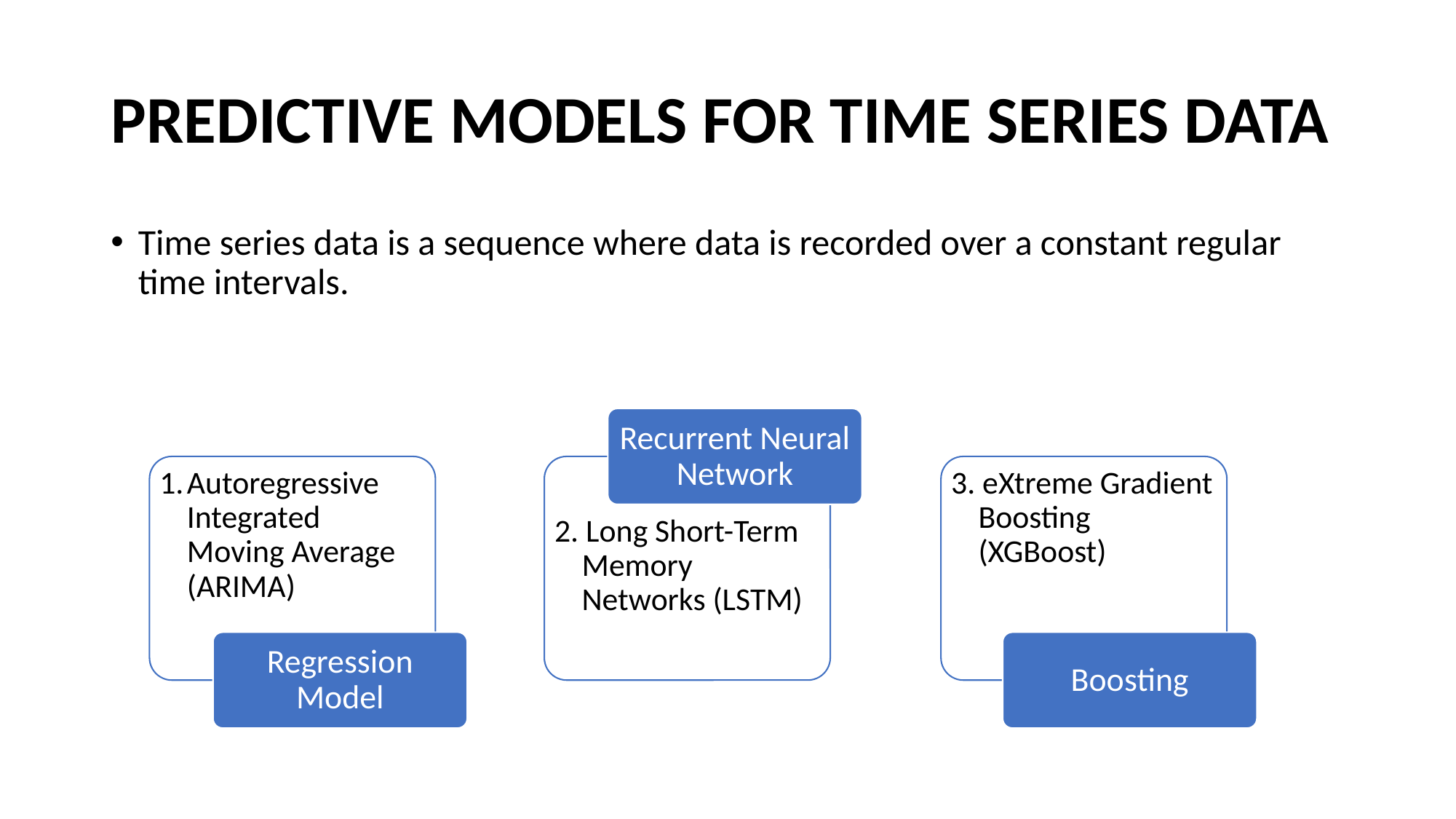

# PREDICTIVE MODELS FOR TIME SERIES DATA
Time series data is a sequence where data is recorded over a constant regular time intervals.

Recurrent Neural Network

Autoregressive Integrated Moving Average (ARIMA)
3. eXtreme Gradient Boosting (XGBoost)

2. Long Short-Term Memory Networks (LSTM)

Regression Model
Boosting